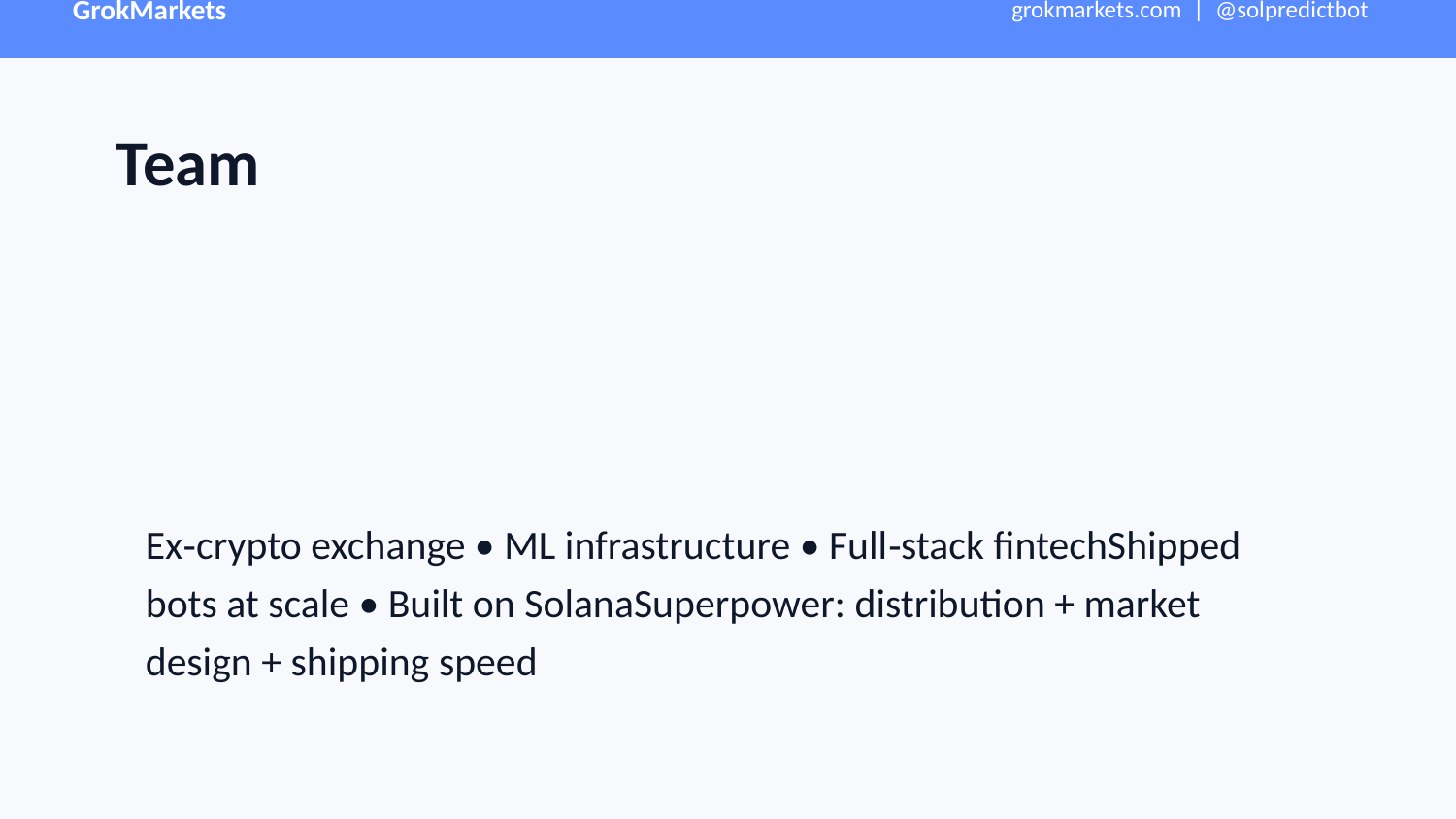

Team
Ex‑crypto exchange • ML infrastructure • Full‑stack fintechShipped bots at scale • Built on SolanaSuperpower: distribution + market design + shipping speed